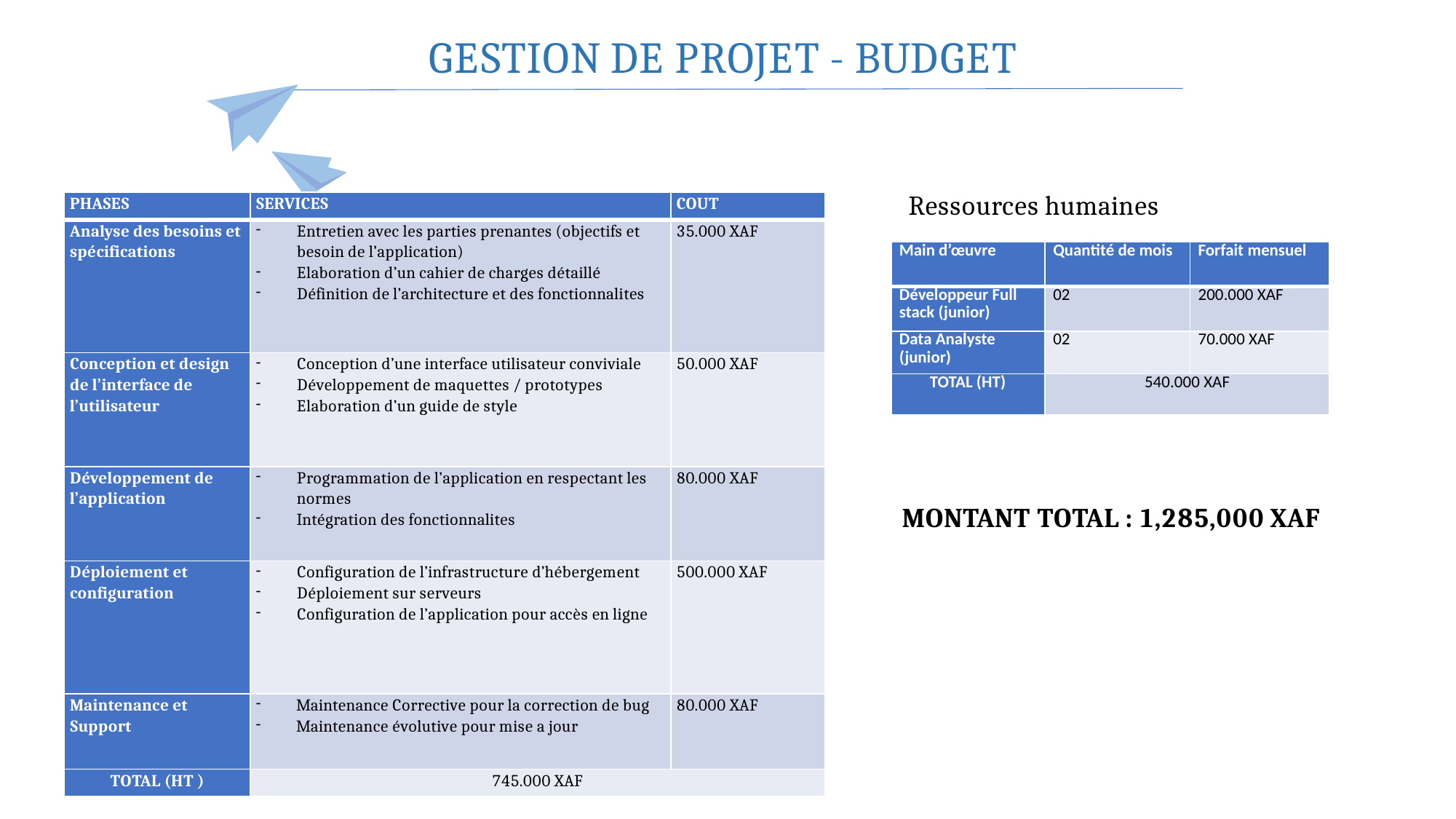

GESTION DE PROJET - BUDGET

Ressources humaines
| PHASES | SERVICES | COUT |
| --- | --- | --- |
| Analyse des besoins et spécifications | Entretien avec les parties prenantes (objectifs et besoin de l’application) Elaboration d’un cahier de charges détaillé Définition de l’architecture et des fonctionnalites | 35.000 XAF |
| Conception et design de l’interface de l’utilisateur | Conception d’une interface utilisateur conviviale Développement de maquettes / prototypes Elaboration d’un guide de style | 50.000 XAF |
| Développement de l’application | Programmation de l’application en respectant les normes Intégration des fonctionnalites | 80.000 XAF |
| Déploiement et configuration | Configuration de l’infrastructure d’hébergement Déploiement sur serveurs Configuration de l’application pour accès en ligne | 500.000 XAF |
| Maintenance et Support | Maintenance Corrective pour la correction de bug Maintenance évolutive pour mise a jour | 80.000 XAF |
| TOTAL (HT ) | 745.000 XAF |  |
| Main d’œuvre | Quantité de mois | Forfait mensuel |
| --- | --- | --- |
| Développeur Full stack (junior) | 02 | 200.000 XAF |
| Data Analyste (junior) | 02 | 70.000 XAF |
| TOTAL (HT) | 540.000 XAF |  |
MONTANT TOTAL : 1,285,000 XAF